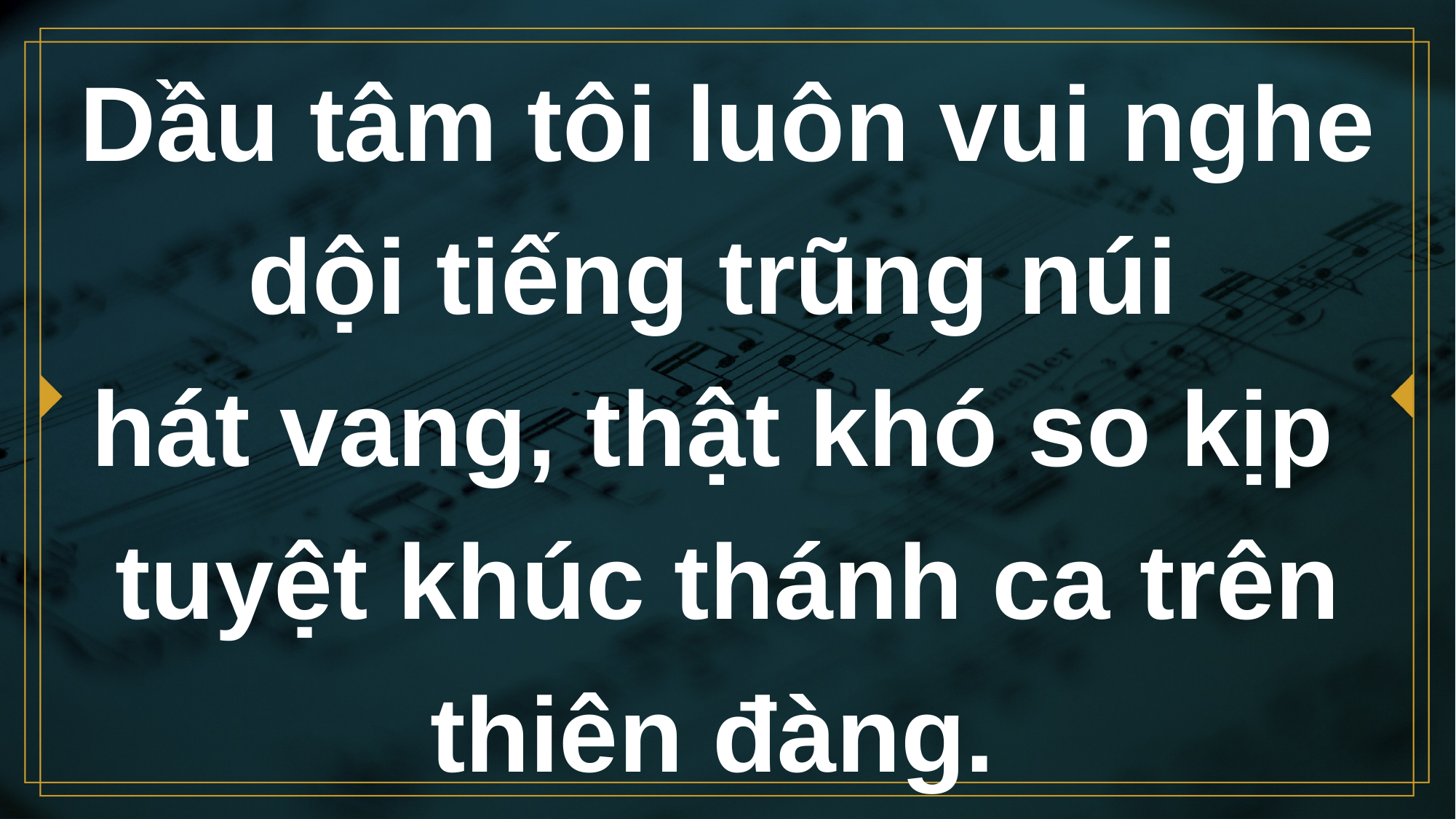

# Dầu tâm tôi luôn vui nghe dội tiếng trũng núi hát vang, thật khó so kịp tuyệt khúc thánh ca trên thiên đàng.